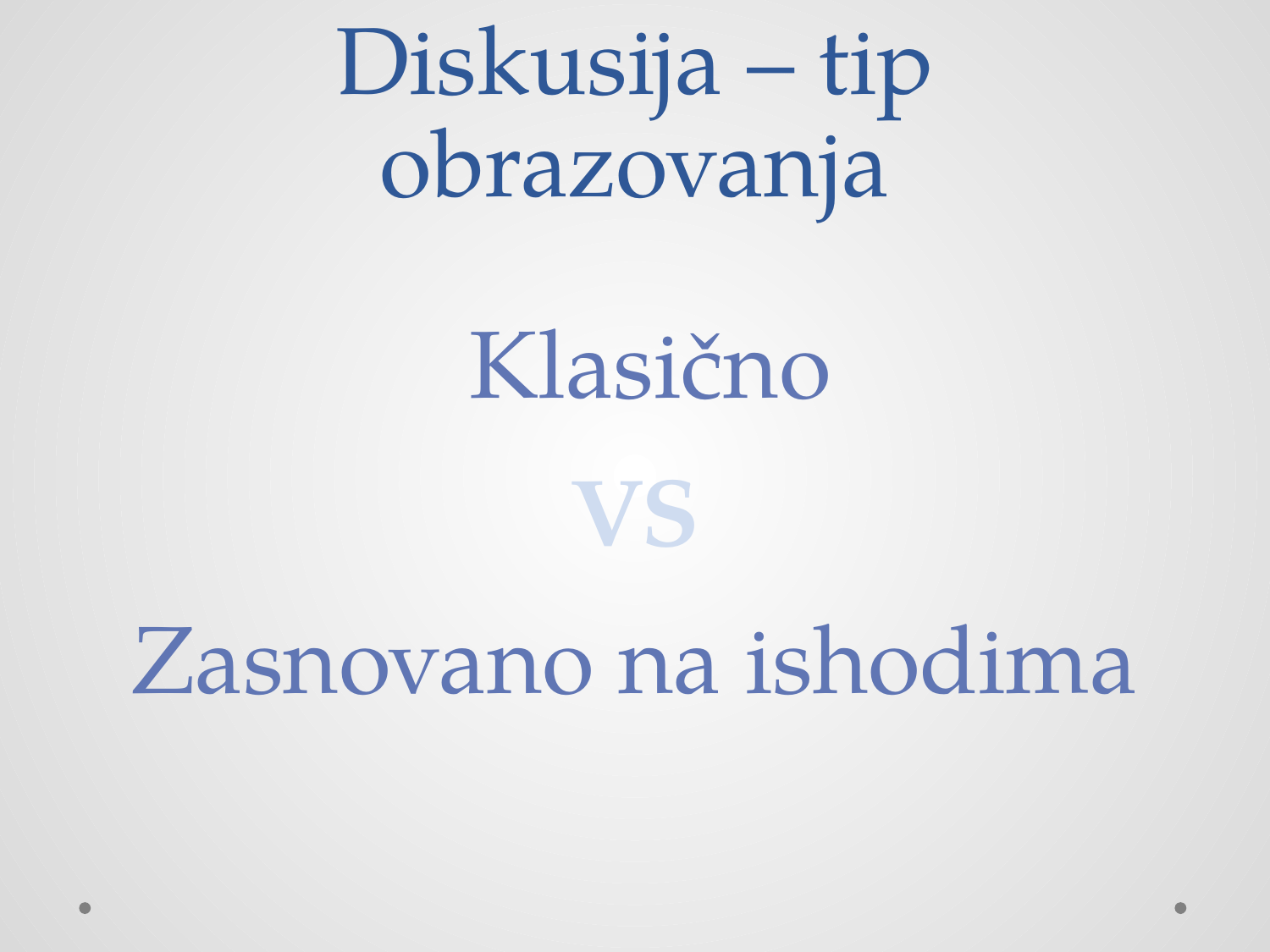

# Diskusija – tip obrazovanja
Klasično
VS
Zasnovano na ishodima